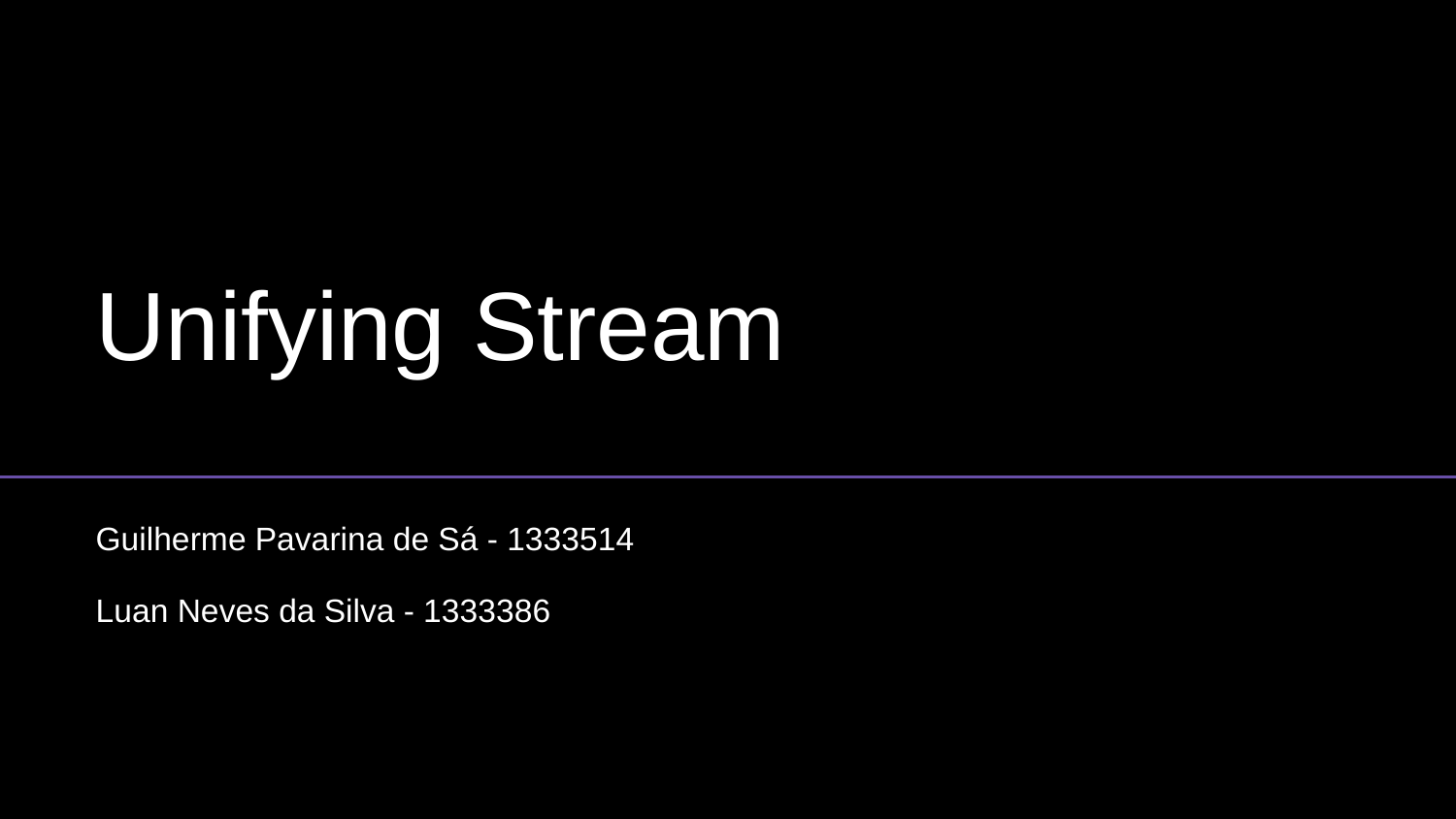

# Unifying Stream
Guilherme Pavarina de Sá - 1333514
Luan Neves da Silva - 1333386